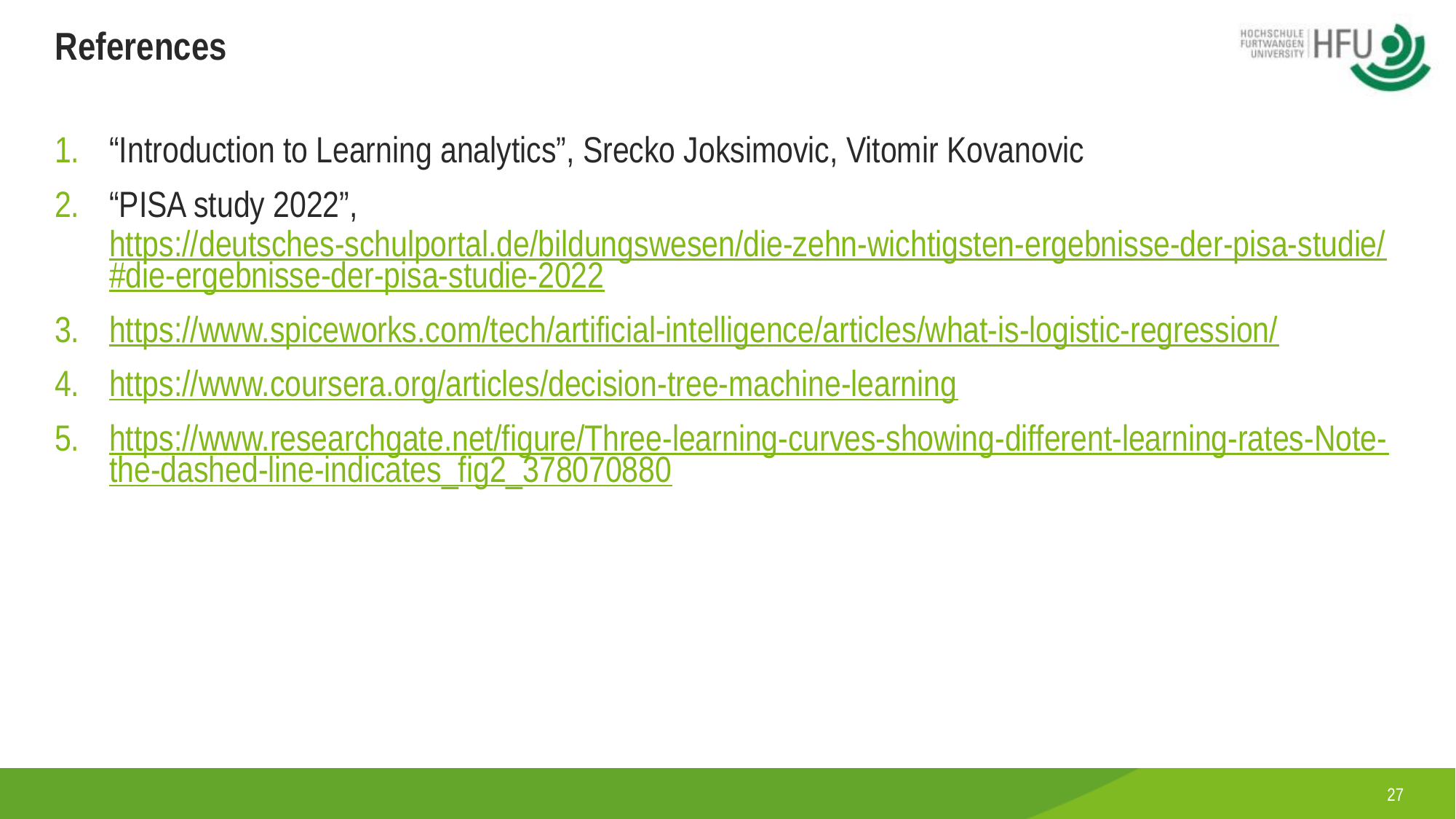

# References
“Introduction to Learning analytics”, Srecko Joksimovic, Vitomir Kovanovic
“PISA study 2022”, https://deutsches-schulportal.de/bildungswesen/die-zehn-wichtigsten-ergebnisse-der-pisa-studie/#die-ergebnisse-der-pisa-studie-2022
https://www.spiceworks.com/tech/artificial-intelligence/articles/what-is-logistic-regression/
https://www.coursera.org/articles/decision-tree-machine-learning
https://www.researchgate.net/figure/Three-learning-curves-showing-different-learning-rates-Note-the-dashed-line-indicates_fig2_378070880

27